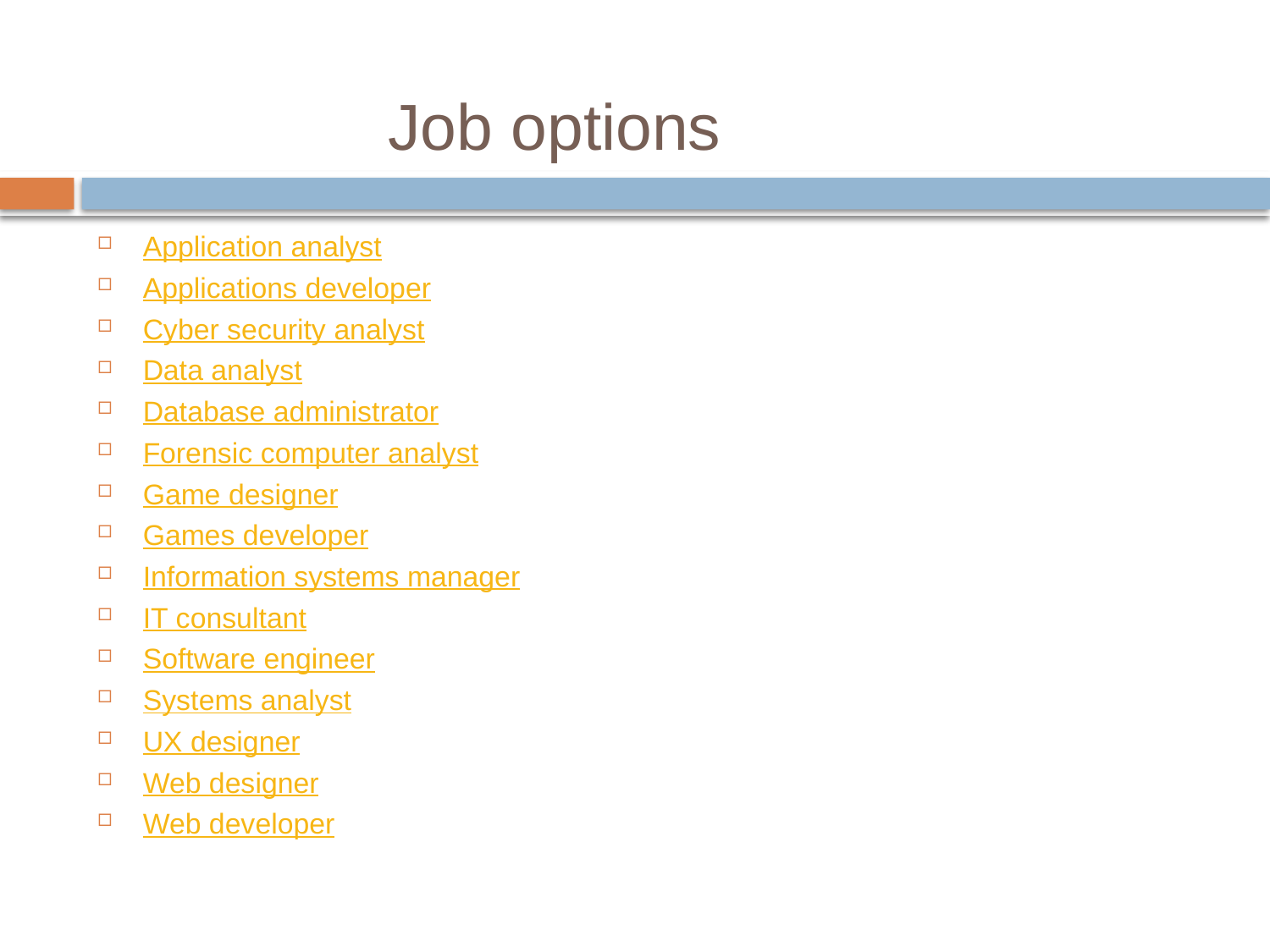

# Job options
Application analyst
Applications developer
Cyber security analyst
Data analyst
Database administrator
Forensic computer analyst
Game designer
Games developer
Information systems manager
IT consultant
Software engineer
Systems analyst
UX designer
Web designer
Web developer